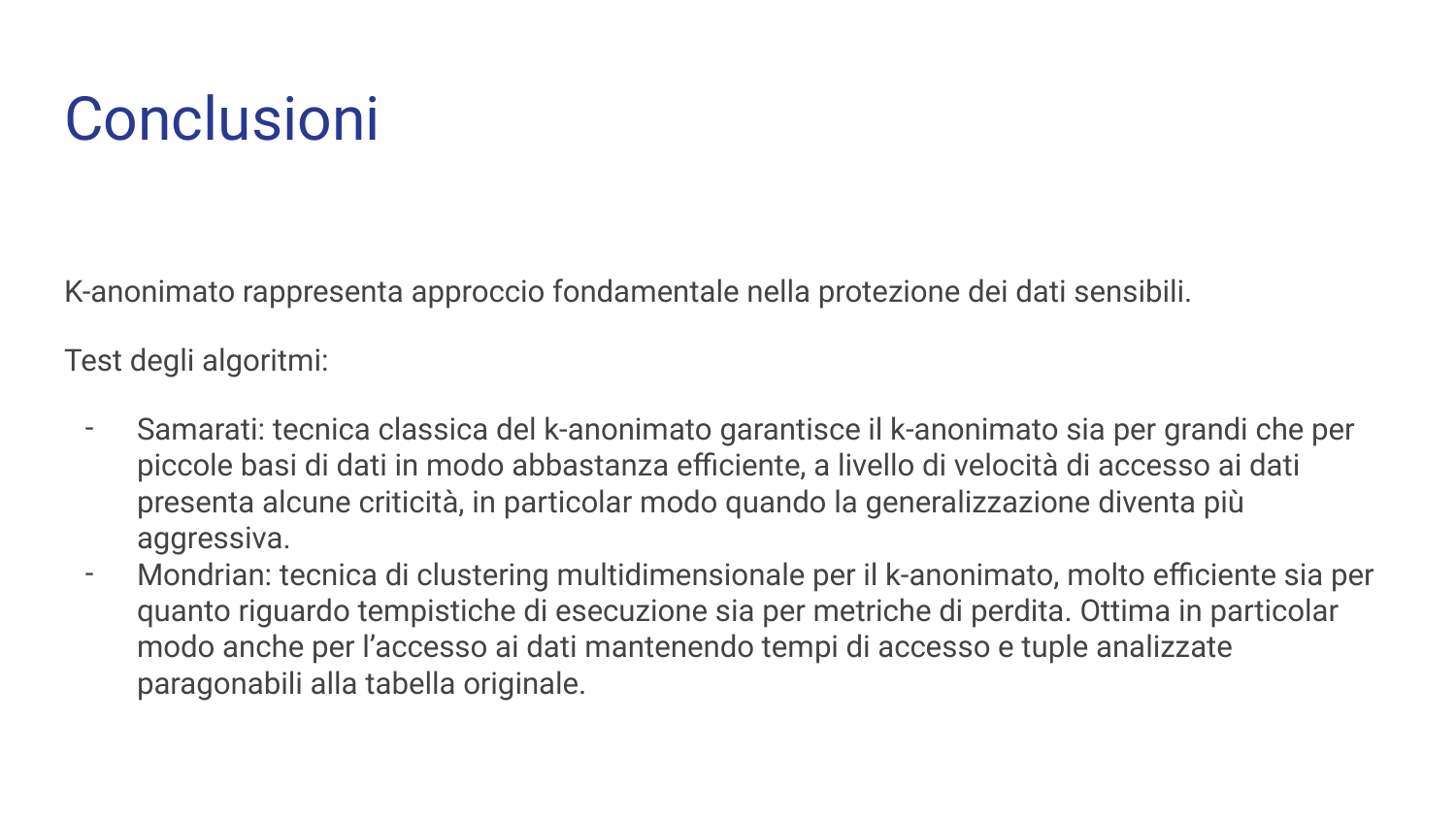

# Conclusioni
K-anonimato rappresenta approccio fondamentale nella protezione dei dati sensibili.
Test degli algoritmi:
Samarati: tecnica classica del k-anonimato garantisce il k-anonimato sia per grandi che per piccole basi di dati in modo abbastanza efficiente, a livello di velocità di accesso ai dati presenta alcune criticità, in particolar modo quando la generalizzazione diventa più aggressiva.
Mondrian: tecnica di clustering multidimensionale per il k-anonimato, molto efficiente sia per quanto riguardo tempistiche di esecuzione sia per metriche di perdita. Ottima in particolar modo anche per l’accesso ai dati mantenendo tempi di accesso e tuple analizzate paragonabili alla tabella originale.